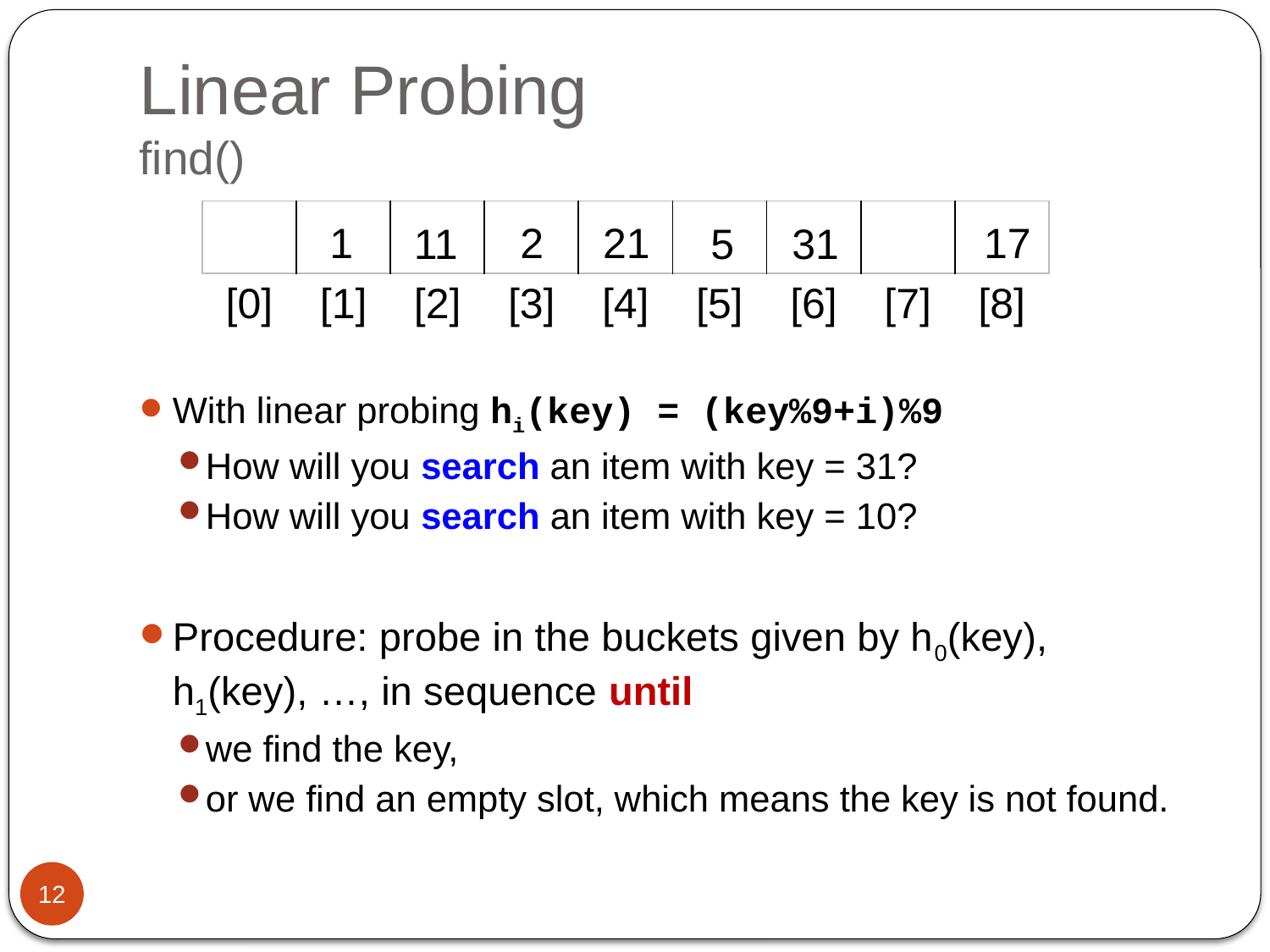

# Linear Probing find()

With linear probing hi(key) = (key%9+i)%9
How will you search an item with key = 31?
How will you search an item with key = 10?

Procedure: probe in the buckets given by h0(key), h1(key), …, in sequence until
we find the key,
or we find an empty slot, which means the key is not found.

|  |  |  |  |  |  |  |  |  |
| --- | --- | --- | --- | --- | --- | --- | --- | --- |
21
17
2
1
11
5
31
| [0] | [1] | [2] | [3] | [4] | [5] | [6] | [7] | [8] |
| --- | --- | --- | --- | --- | --- | --- | --- | --- |
12